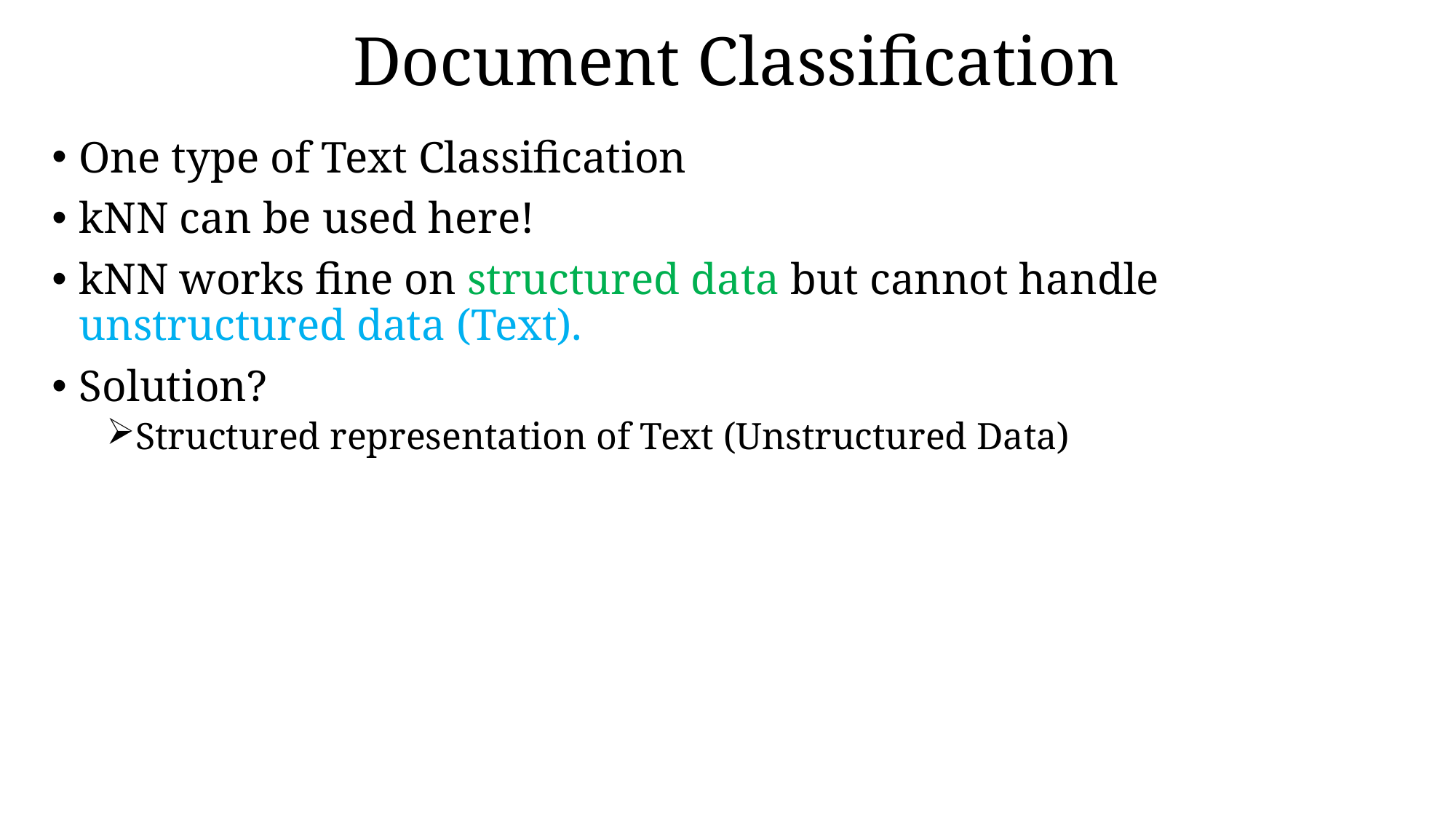

# Document Classification
One type of Text Classification
kNN can be used here!
kNN works fine on structured data but cannot handle unstructured data (Text).
Solution?
Structured representation of Text (Unstructured Data)